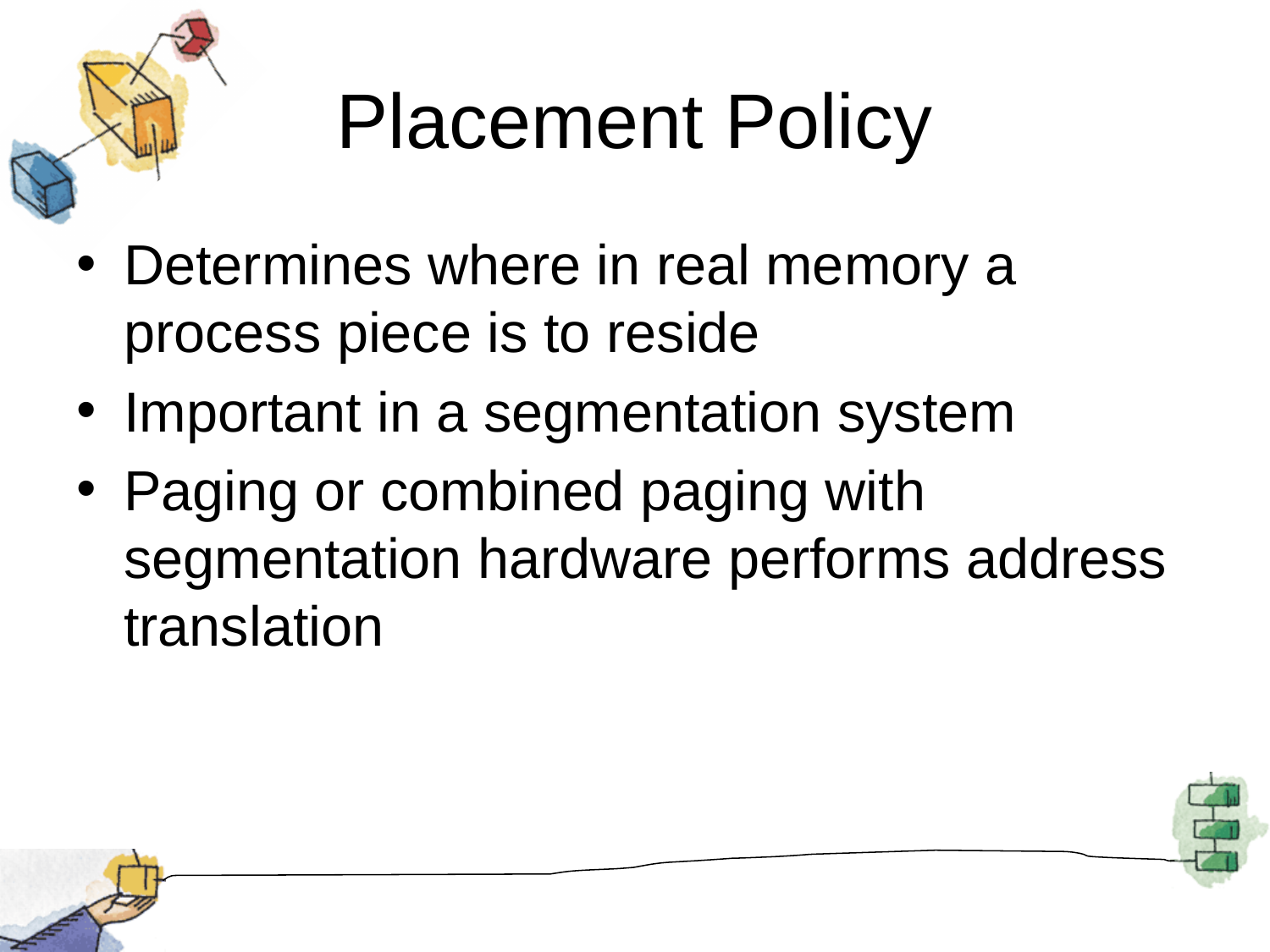

# Placement Policy
Determines where in real memory a process piece is to reside
Important in a segmentation system
Paging or combined paging with segmentation hardware performs address translation